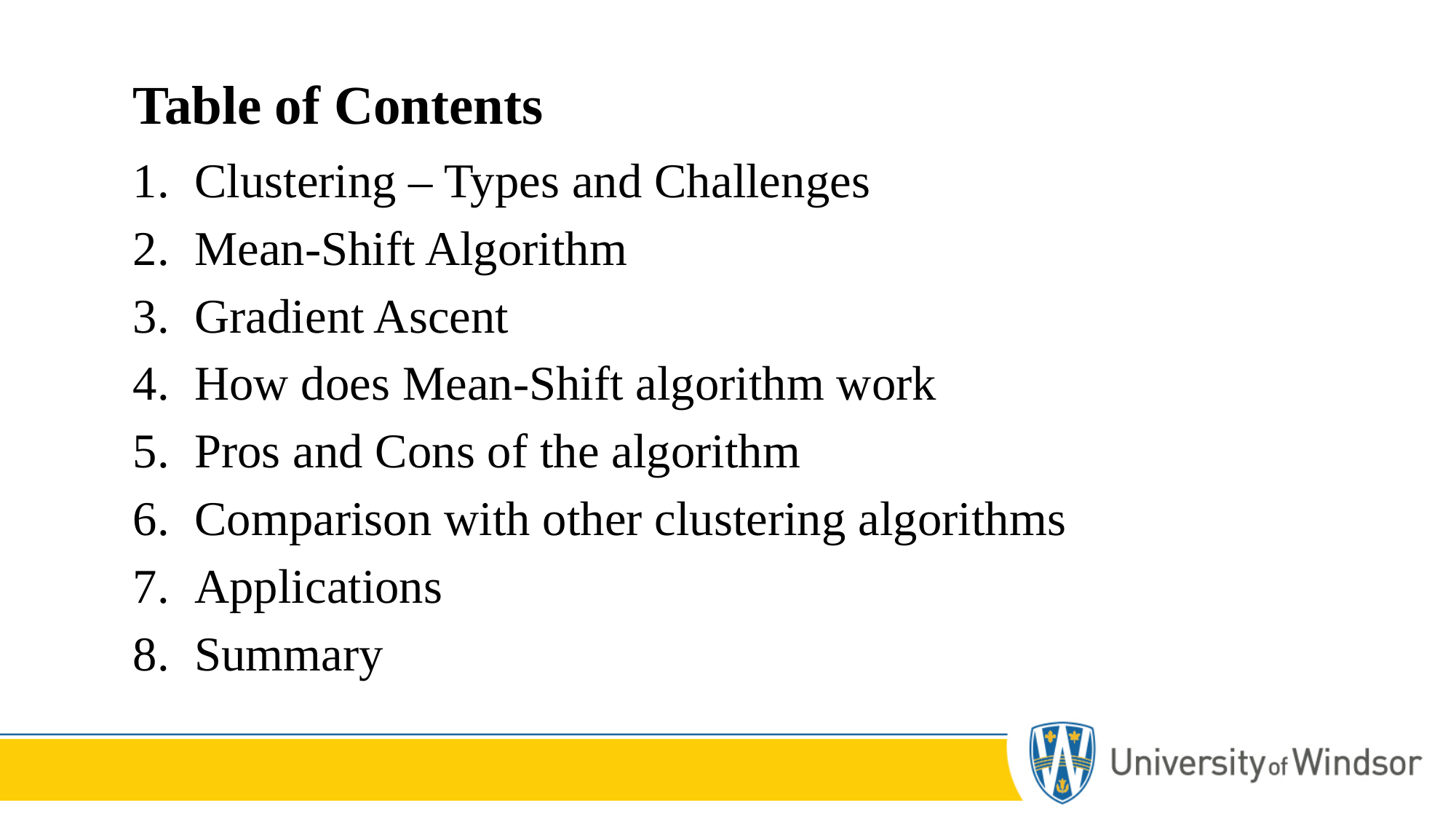

# Table of Contents
Clustering – Types and Challenges
Mean-Shift Algorithm
Gradient Ascent
How does Mean-Shift algorithm work
Pros and Cons of the algorithm
Comparison with other clustering algorithms
Applications
Summary